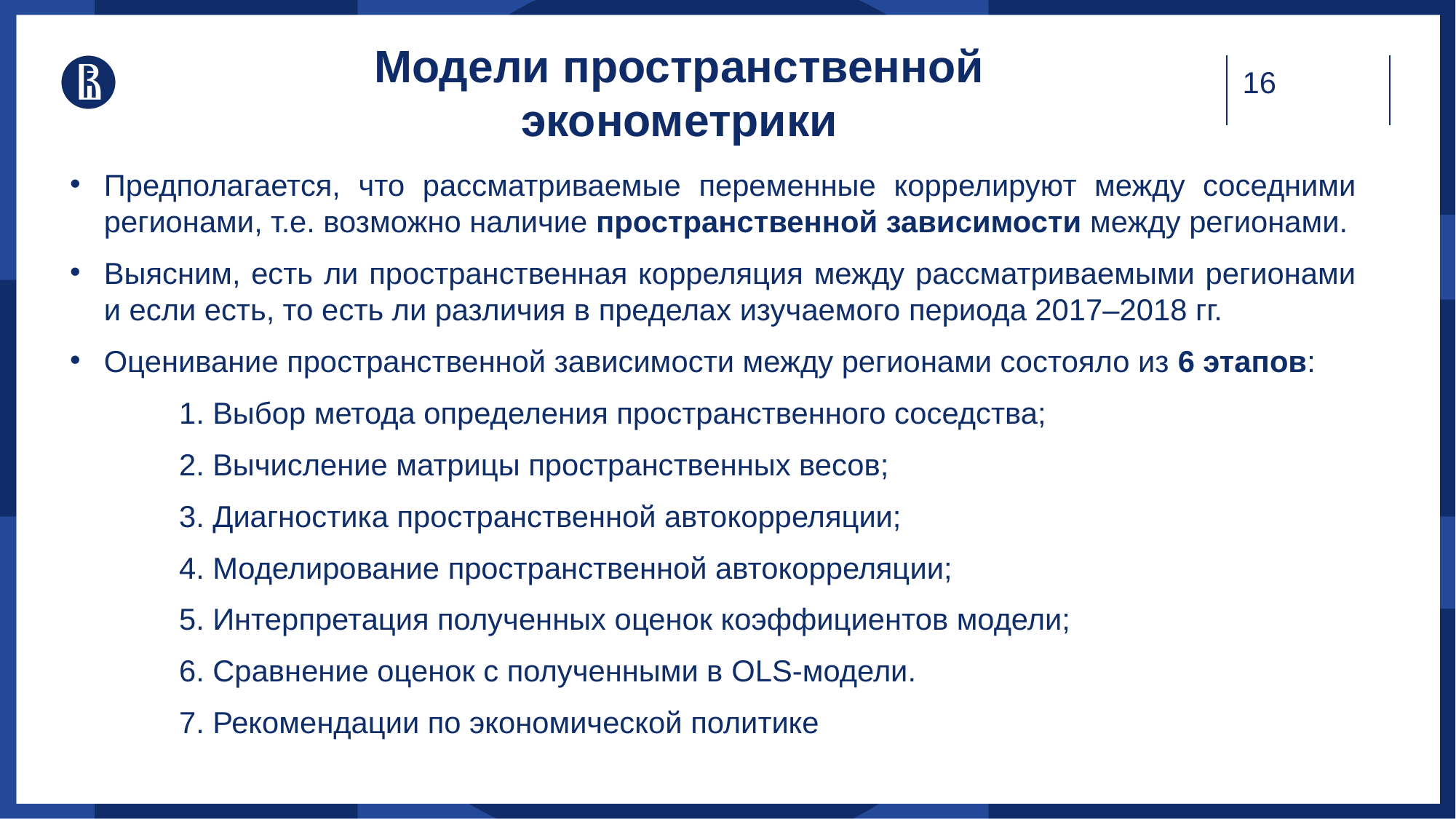

# Модели пространственной эконометрики
Предполагается, что рассматриваемые переменные коррелируют между соседними регионами, т.е. возможно наличие пространственной зависимости между регионами.
Выясним, есть ли пространственная корреляция между рассматриваемыми регионами и если есть, то есть ли различия в пределах изучаемого периода 2017–2018 гг.
Оценивание пространственной зависимости между регионами состояло из 6 этапов:
	1. Выбор метода определения пространственного соседства;
	2. Вычисление матрицы пространственных весов;
	3. Диагностика пространственной автокорреляции;
	4. Моделирование пространственной автокорреляции;
	5. Интерпретация полученных оценок коэффициентов модели;
	6. Сравнение оценок с полученными в OLS-модели.
	7. Рекомендации по экономической политике